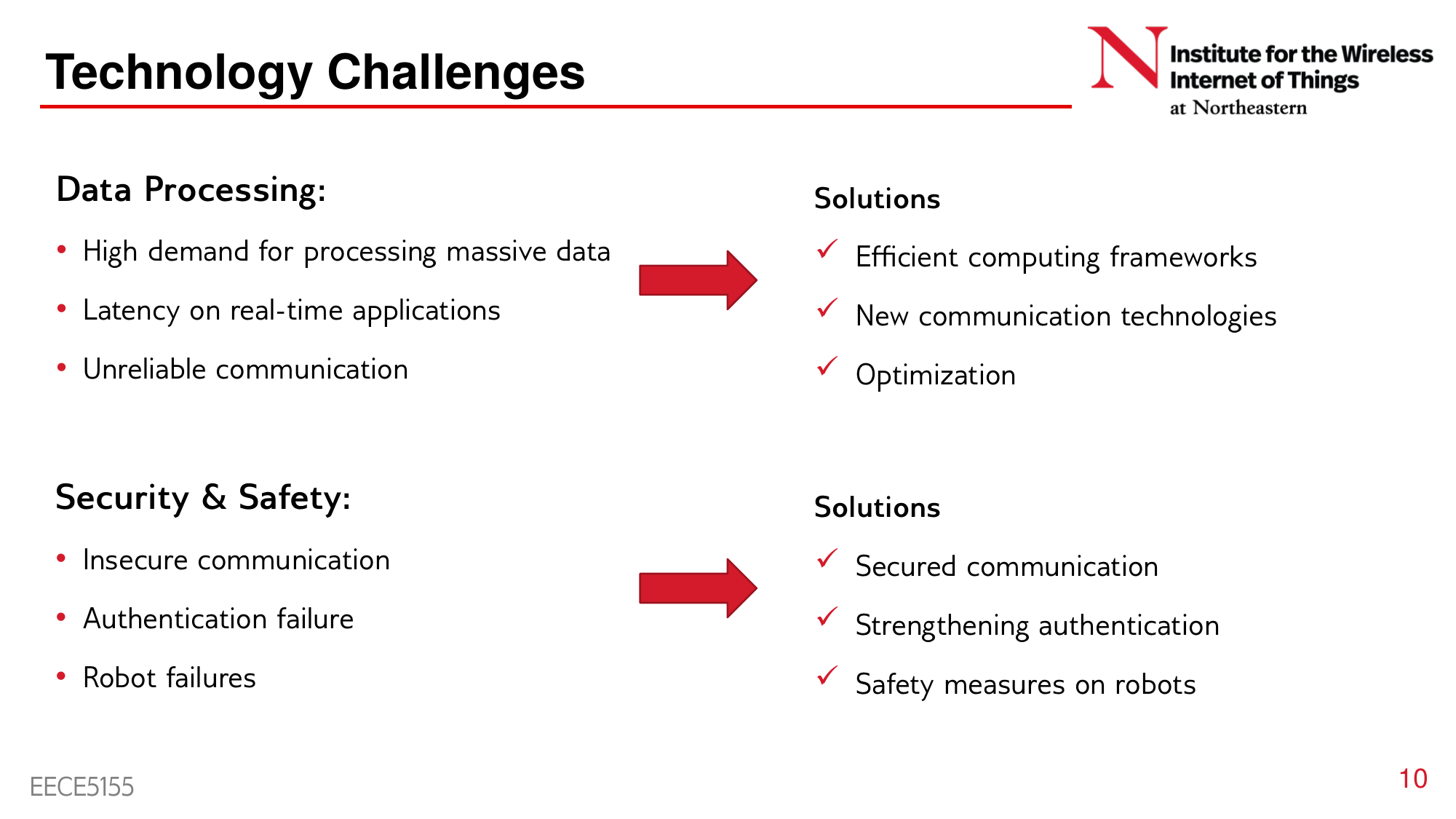

# Technology Challenges
Data Processing:
High demand for processing massive data
Latency on real-time applications
Unreliable communication

Solutions
Efficient computing frameworks
New communication technologies
Optimization

Security & Safety:
Insecure communication
Authentication failure
Robot failures

Solutions
Secured communication
Strengthening authentication
Safety measures on robots

10
EECE5155